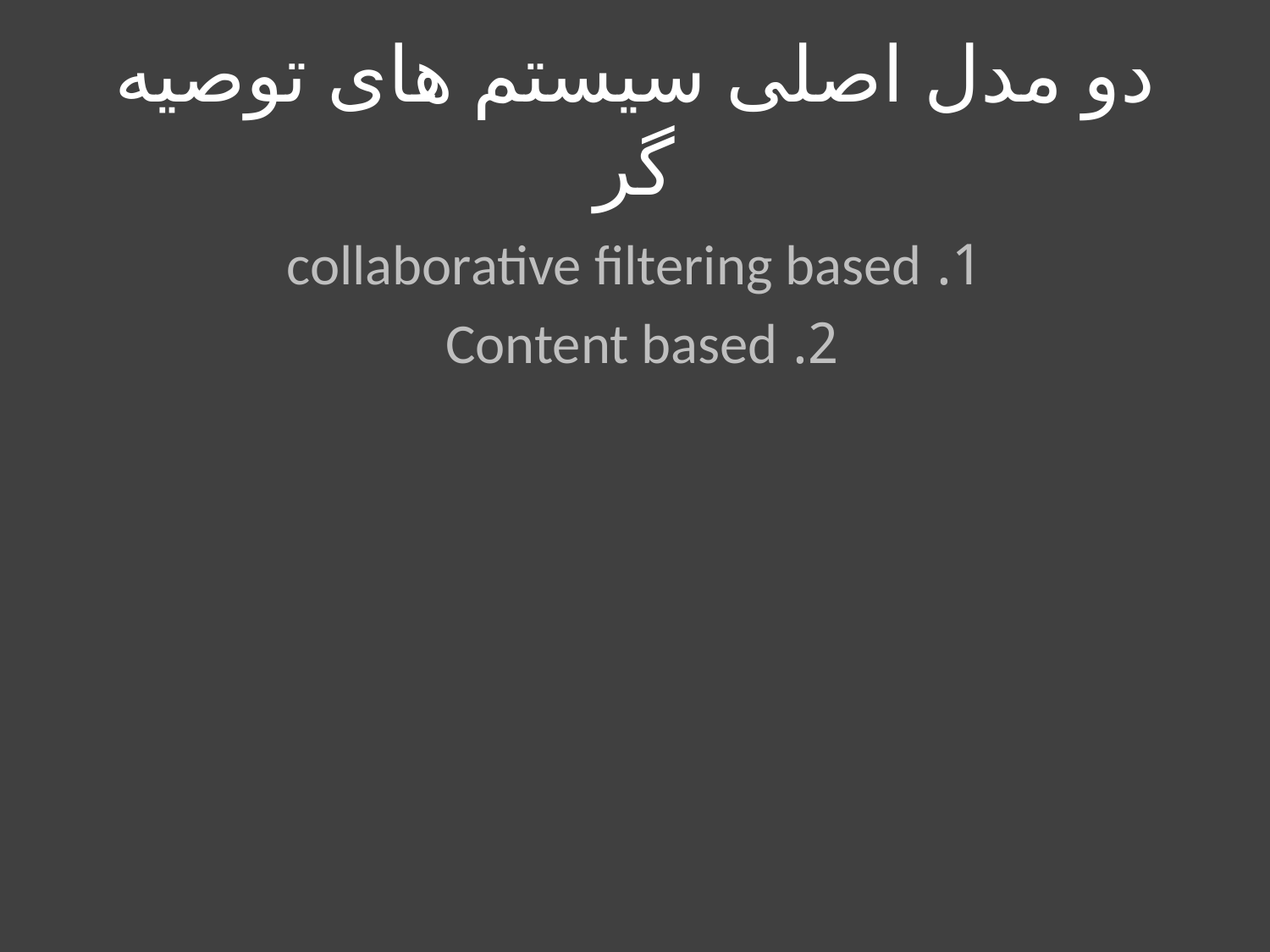

# دو مدل اصلی سیستم های توصیه گر
1. collaborative filtering based
2. Content based